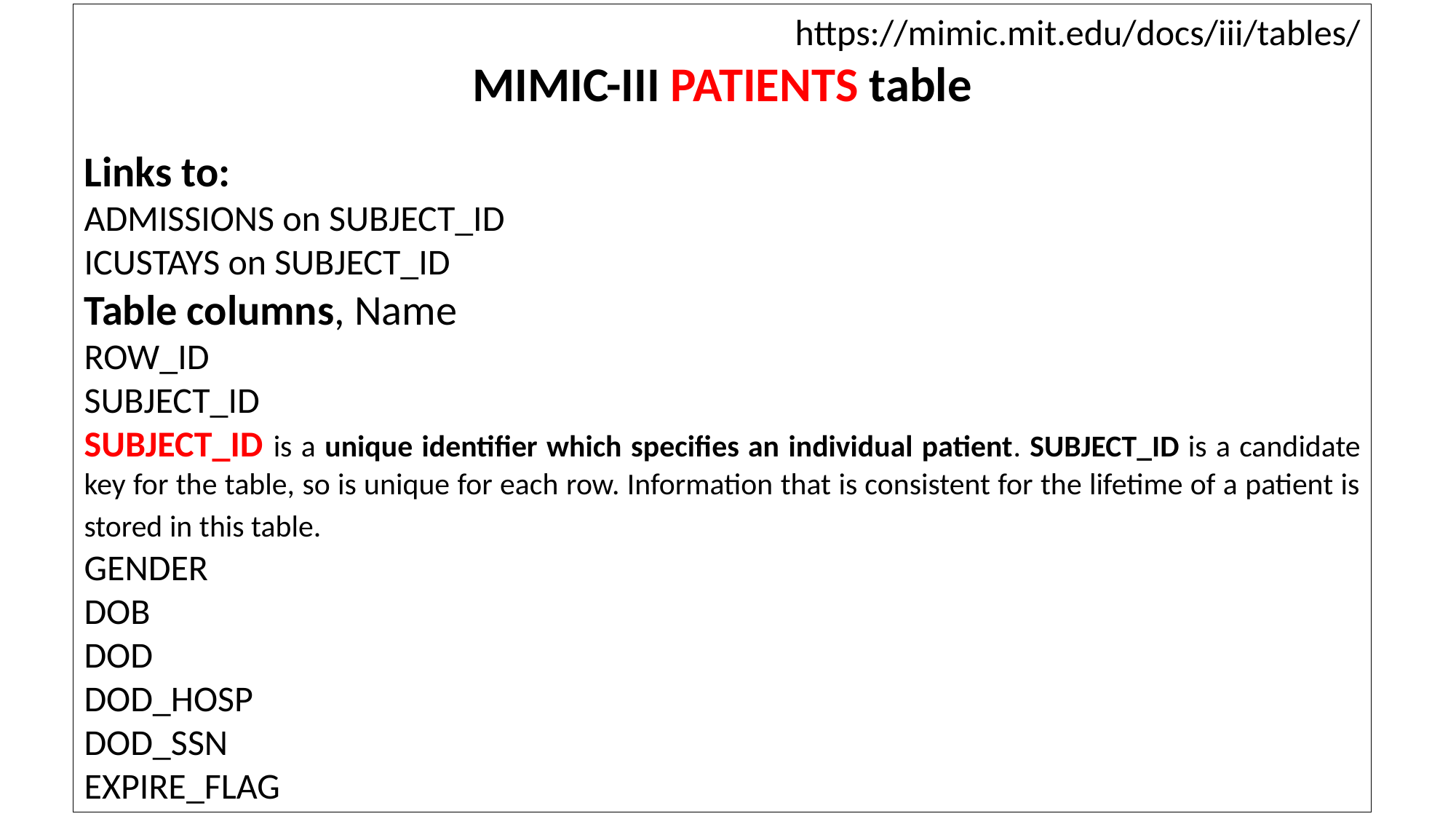

https://mimic.mit.edu/docs/iii/tables/
MIMIC-III PATIENTS table

Links to:
ADMISSIONS on SUBJECT_ID
ICUSTAYS on SUBJECT_ID
Table columns, Name
ROW_ID
SUBJECT_ID
SUBJECT_ID is a unique identifier which specifies an individual patient. SUBJECT_ID is a candidate key for the table, so is unique for each row. Information that is consistent for the lifetime of a patient is stored in this table.
GENDER
DOB
DOD
DOD_HOSP
DOD_SSN
EXPIRE_FLAG